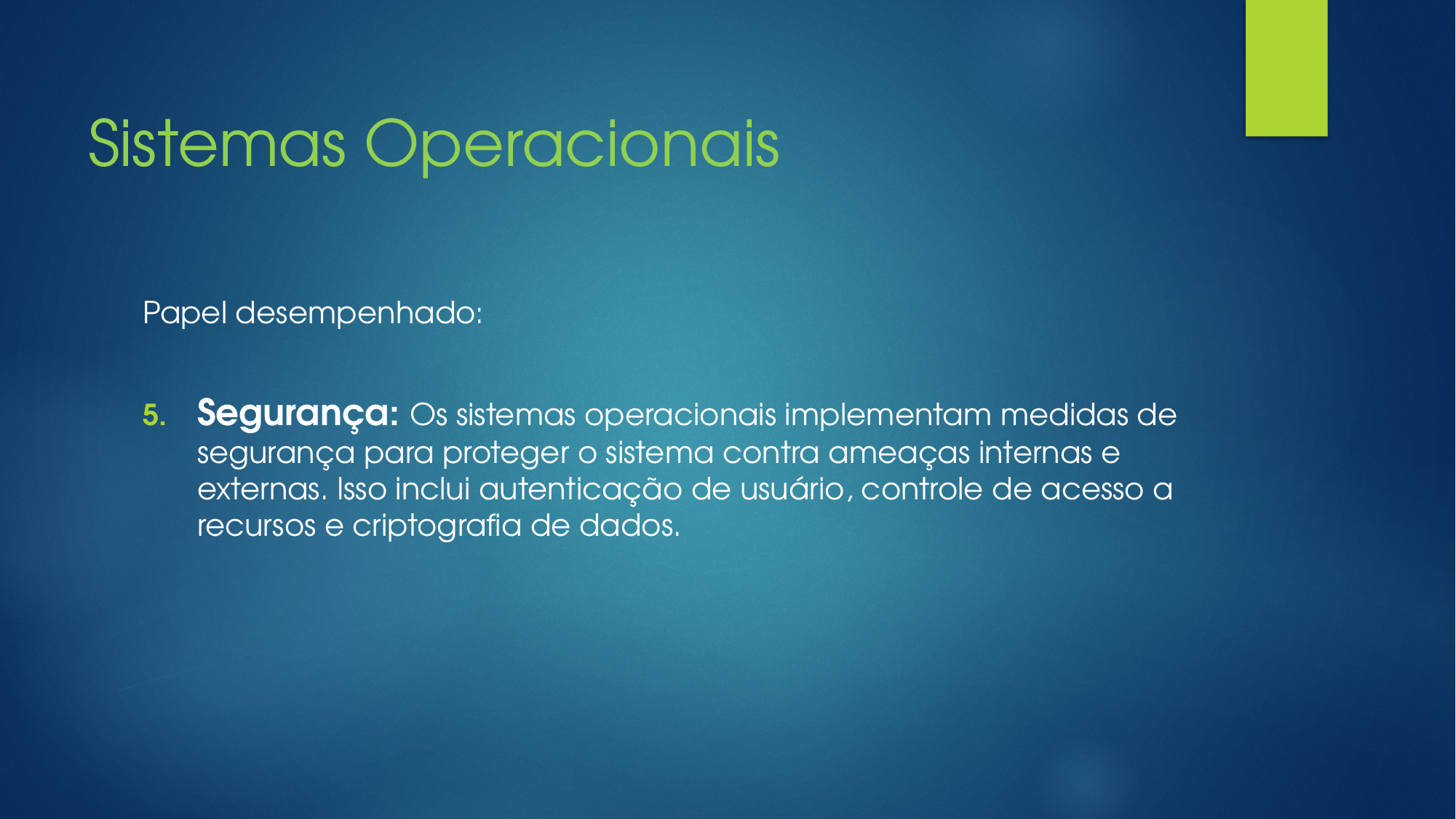

# Sistemas Operacionais
Papel desempenhado:

Segurança: Os sistemas operacionais implementam medidas de segurança para proteger o sistema contra ameaças internas e externas. Isso inclui autenticação de usuário, controle de acesso a recursos e criptografia de dados.